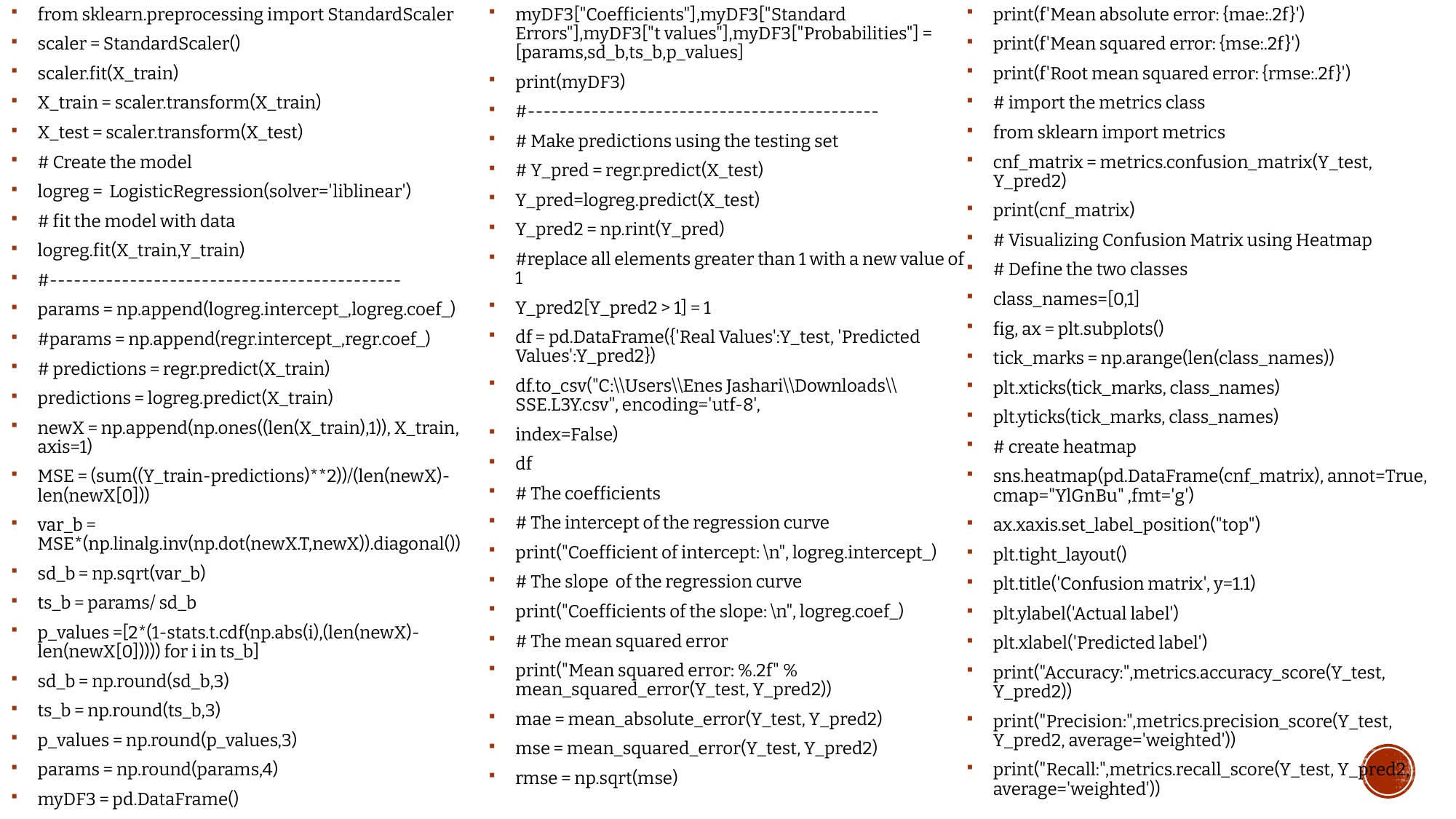

from sklearn.preprocessing import StandardScaler
scaler = StandardScaler()
scaler.fit(X_train)
X_train = scaler.transform(X_train)
X_test = scaler.transform(X_test)
# Create the model
logreg =  LogisticRegression(solver='liblinear')
# fit the model with data
logreg.fit(X_train,Y_train)
#--------------------------------------------
params = np.append(logreg.intercept_,logreg.coef_)
#params = np.append(regr.intercept_,regr.coef_)
# predictions = regr.predict(X_train)
predictions = logreg.predict(X_train)
newX = np.append(np.ones((len(X_train),1)), X_train, axis=1)
MSE = (sum((Y_train-predictions)**2))/(len(newX)-len(newX[0]))
var_b = MSE*(np.linalg.inv(np.dot(newX.T,newX)).diagonal())
sd_b = np.sqrt(var_b)
ts_b = params/ sd_b
p_values =[2*(1-stats.t.cdf(np.abs(i),(len(newX)-len(newX[0])))) for i in ts_b]
sd_b = np.round(sd_b,3)
ts_b = np.round(ts_b,3)
p_values = np.round(p_values,3)
params = np.round(params,4)
myDF3 = pd.DataFrame()
myDF3["Coefficients"],myDF3["Standard Errors"],myDF3["t values"],myDF3["Probabilities"] = [params,sd_b,ts_b,p_values]
print(myDF3)
#--------------------------------------------
# Make predictions using the testing set
# Y_pred = regr.predict(X_test)
Y_pred=logreg.predict(X_test)
Y_pred2 = np.rint(Y_pred)
#replace all elements greater than 1 with a new value of 1
Y_pred2[Y_pred2 > 1] = 1
df = pd.DataFrame({'Real Values':Y_test, 'Predicted Values':Y_pred2})
df.to_csv("C:\\Users\\Enes Jashari\\Downloads\\SSE.L3Y.csv", encoding='utf-8',
index=False)
df
# The coefficients
# The intercept of the regression curve
print("Coefficient of intercept: \n", logreg.intercept_)
# The slope  of the regression curve
print("Coefficients of the slope: \n", logreg.coef_)
# The mean squared error
print("Mean squared error: %.2f" % mean_squared_error(Y_test, Y_pred2))
mae = mean_absolute_error(Y_test, Y_pred2)
mse = mean_squared_error(Y_test, Y_pred2)
rmse = np.sqrt(mse)
print(f'Mean absolute error: {mae:.2f}')
print(f'Mean squared error: {mse:.2f}')
print(f'Root mean squared error: {rmse:.2f}')
# import the metrics class
from sklearn import metrics
cnf_matrix = metrics.confusion_matrix(Y_test, Y_pred2)
print(cnf_matrix)
# Visualizing Confusion Matrix using Heatmap
# Define the two classes
class_names=[0,1]
fig, ax = plt.subplots()
tick_marks = np.arange(len(class_names))
plt.xticks(tick_marks, class_names)
plt.yticks(tick_marks, class_names)
# create heatmap
sns.heatmap(pd.DataFrame(cnf_matrix), annot=True, cmap="YlGnBu" ,fmt='g')
ax.xaxis.set_label_position("top")
plt.tight_layout()
plt.title('Confusion matrix', y=1.1)
plt.ylabel('Actual label')
plt.xlabel('Predicted label')
print("Accuracy:",metrics.accuracy_score(Y_test, Y_pred2))
print("Precision:",metrics.precision_score(Y_test, Y_pred2, average='weighted'))
print("Recall:",metrics.recall_score(Y_test, Y_pred2, average='weighted'))